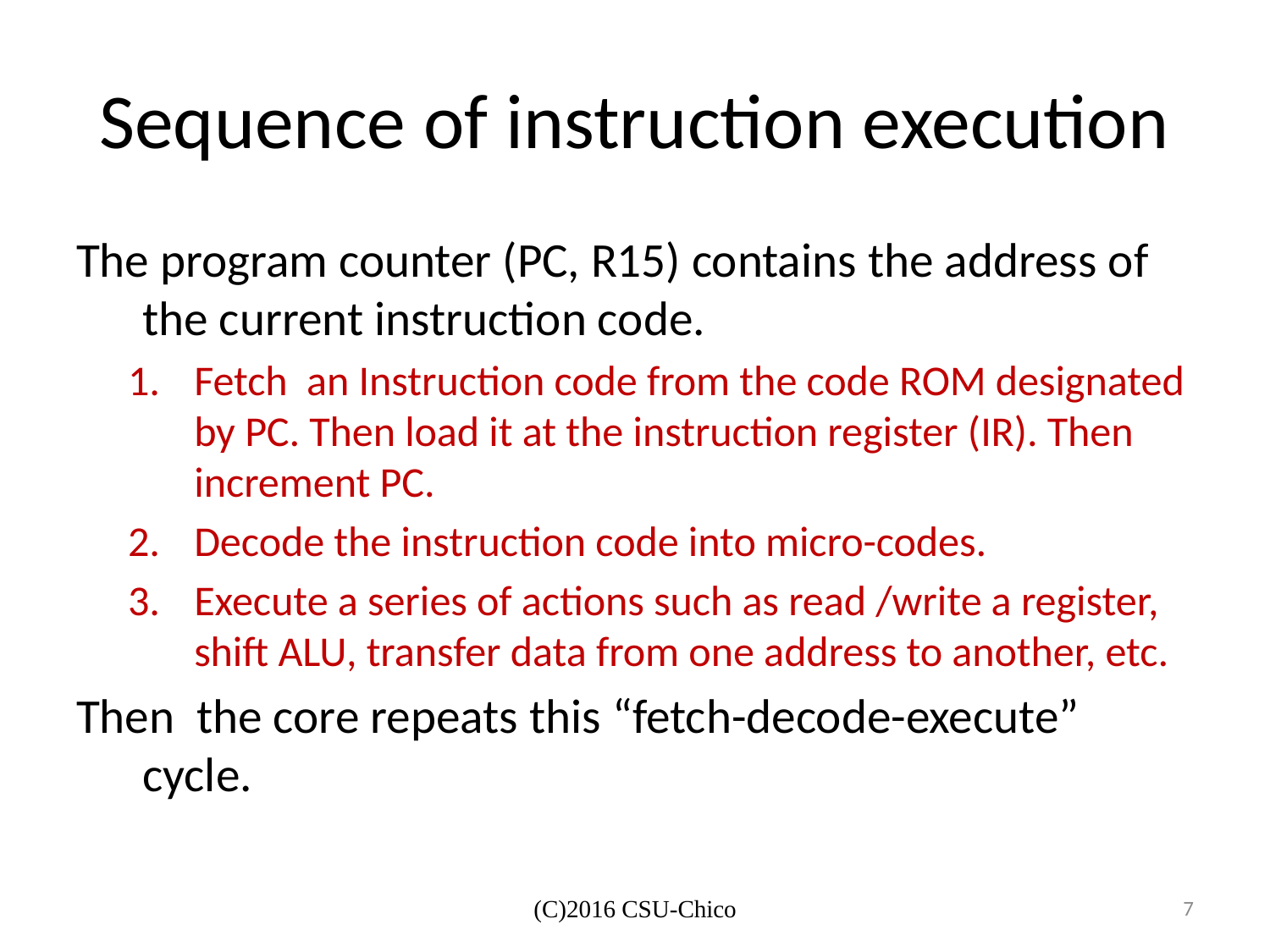

# Sequence of instruction execution
The program counter (PC, R15) contains the address of the current instruction code.
Fetch  an Instruction code from the code ROM designated by PC. Then load it at the instruction register (IR). Then increment PC.
Decode the instruction code into micro-codes.
Execute a series of actions such as read /write a register, shift ALU, transfer data from one address to another, etc.
Then  the core repeats this “fetch-decode-execute” cycle.

(C)2016 CSU-Chico
7